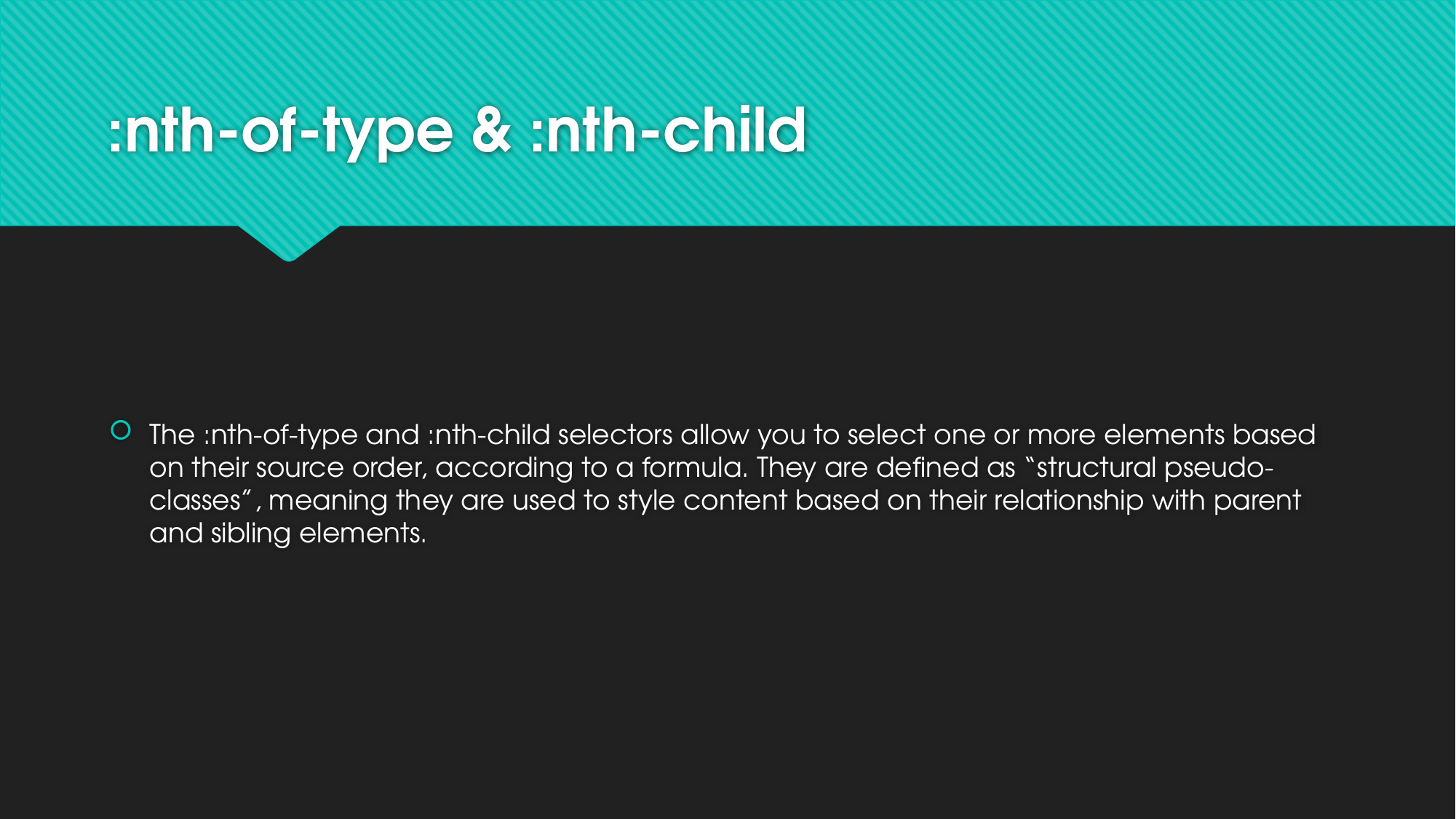

# :nth-of-type & :nth-child
The :nth-of-type and :nth-child selectors allow you to select one or more elements based on their source order, according to a formula. They are defined as “structural pseudo-classes”, meaning they are used to style content based on their relationship with parent and sibling elements.